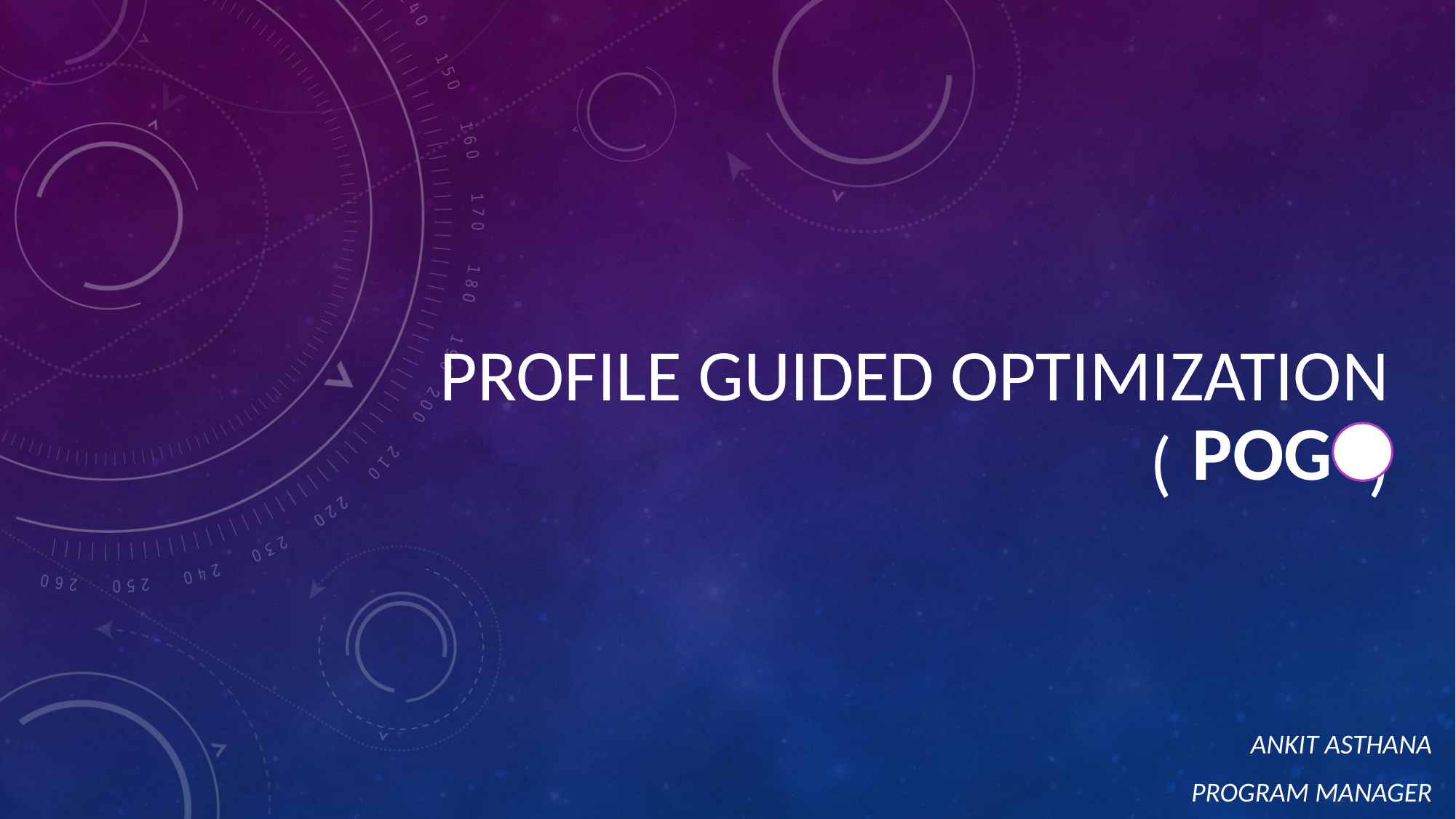

# Profile Guided Optimization (            )
POG

ANKIT ASTHANA
 Program Manager